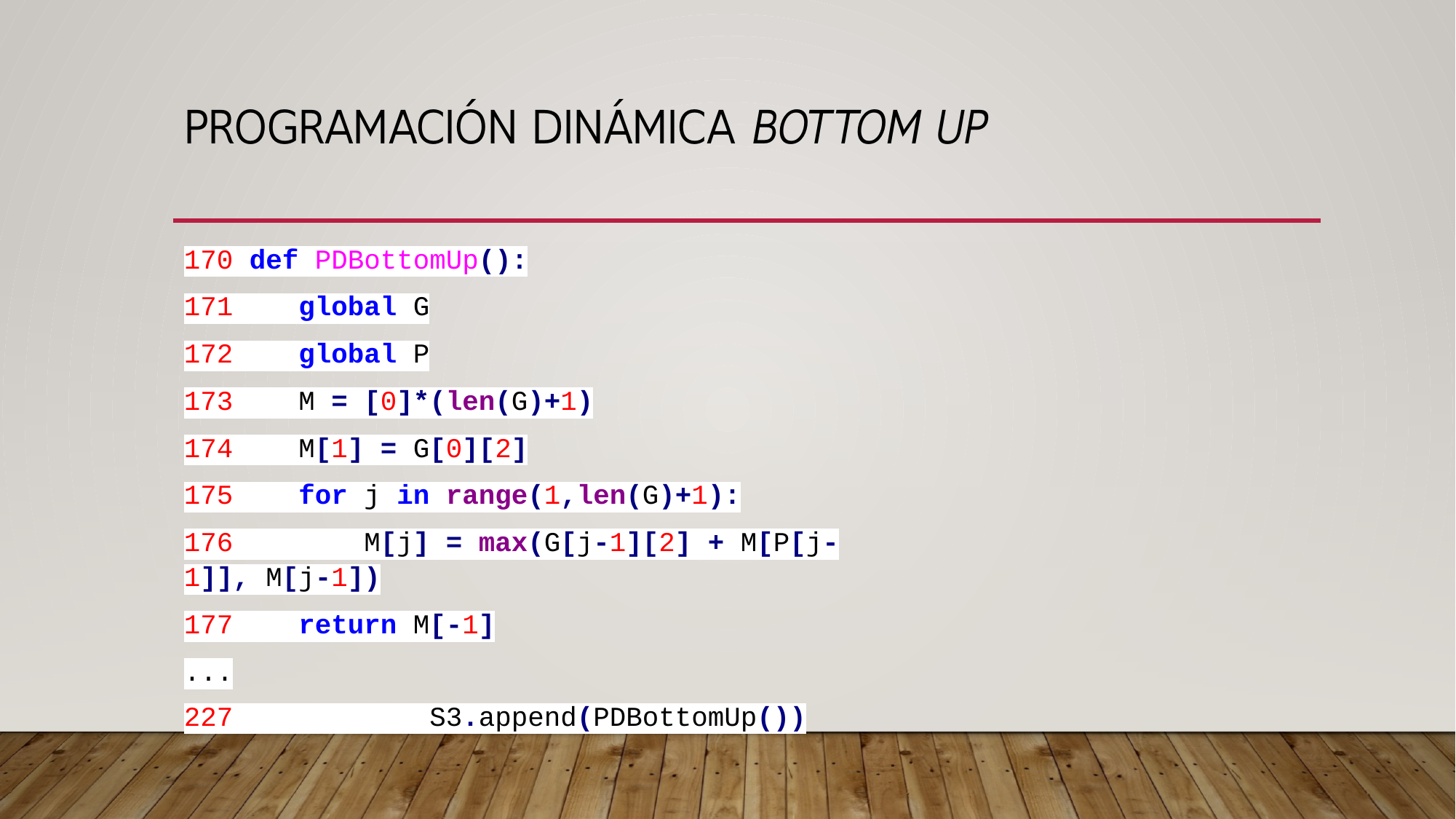

# Programación dinámica Bottom up
170 def PDBottomUp():
171    global G
172    global P
173    M = [0]*(len(G)+1)
174    M[1] = G[0][2]
175    for j in range(1,len(G)+1):
176        M[j] = max(G[j-1][2] + M[P[j-1]], M[j-1])
177    return M[-1]
...
227            S3.append(PDBottomUp())